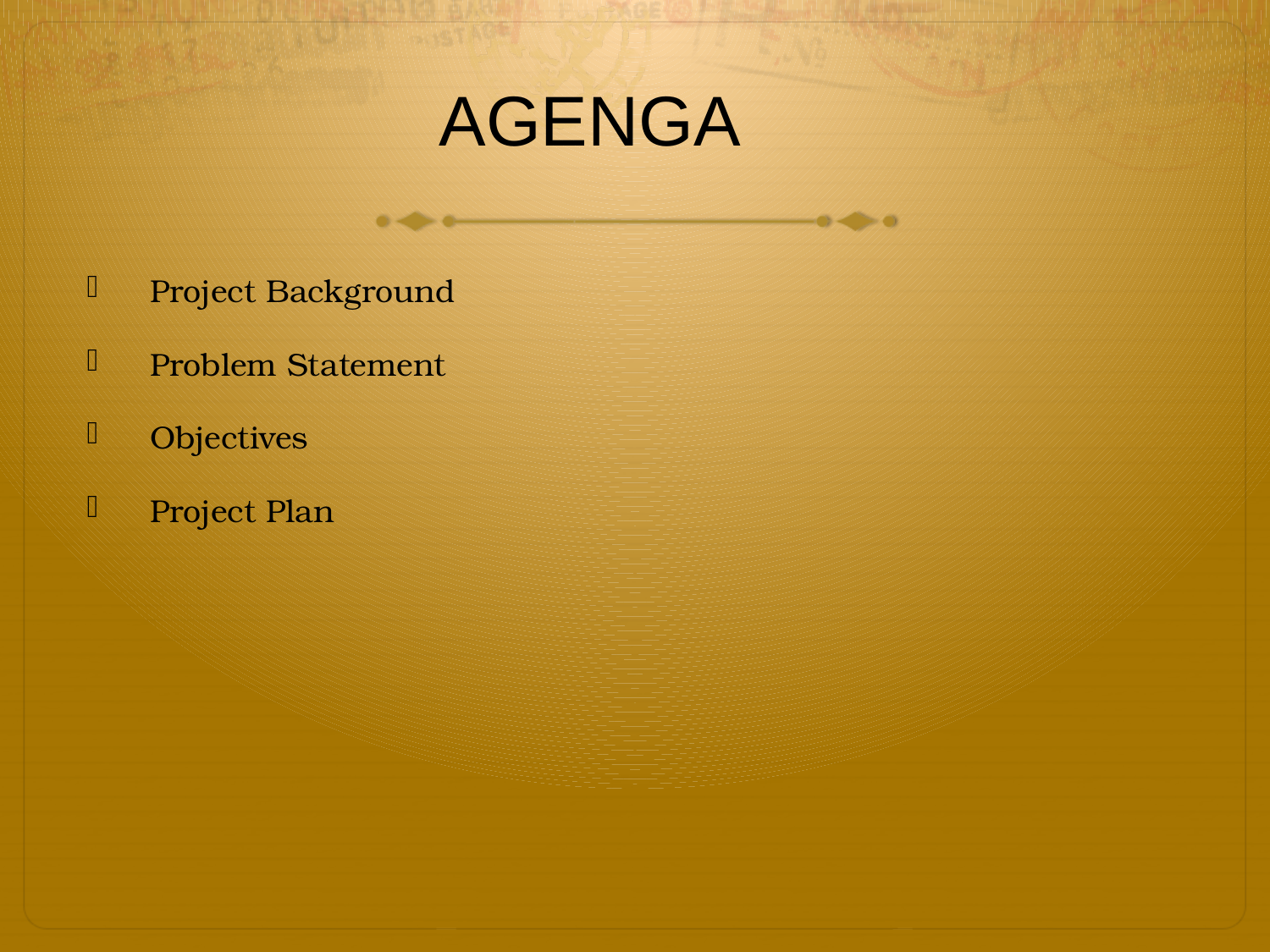

# AGENGA
Project Background
Problem Statement
Objectives
Project Plan